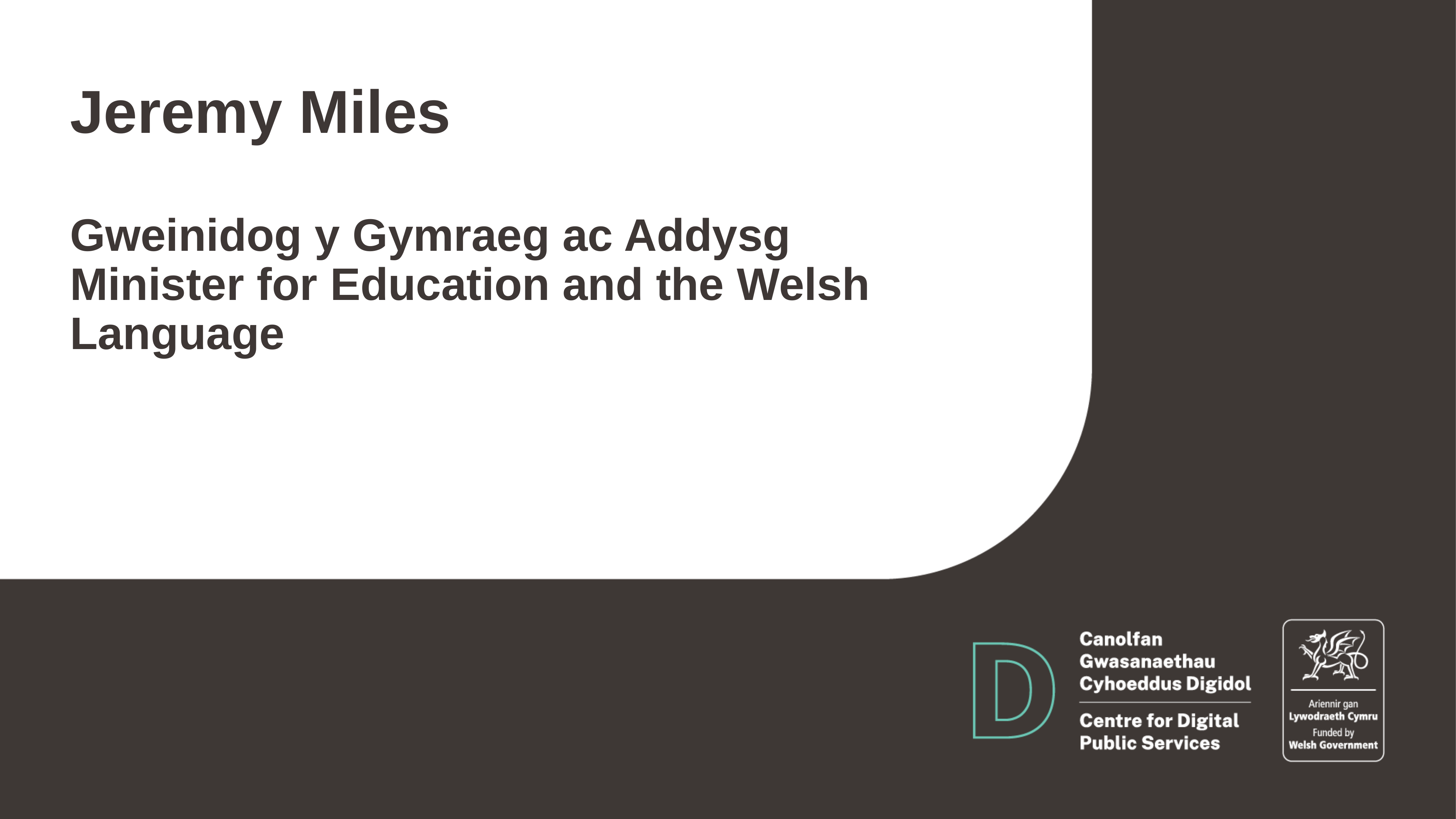

# Jeremy Miles Gweinidog y Gymraeg ac Addysg Minister for Education and the Welsh Language